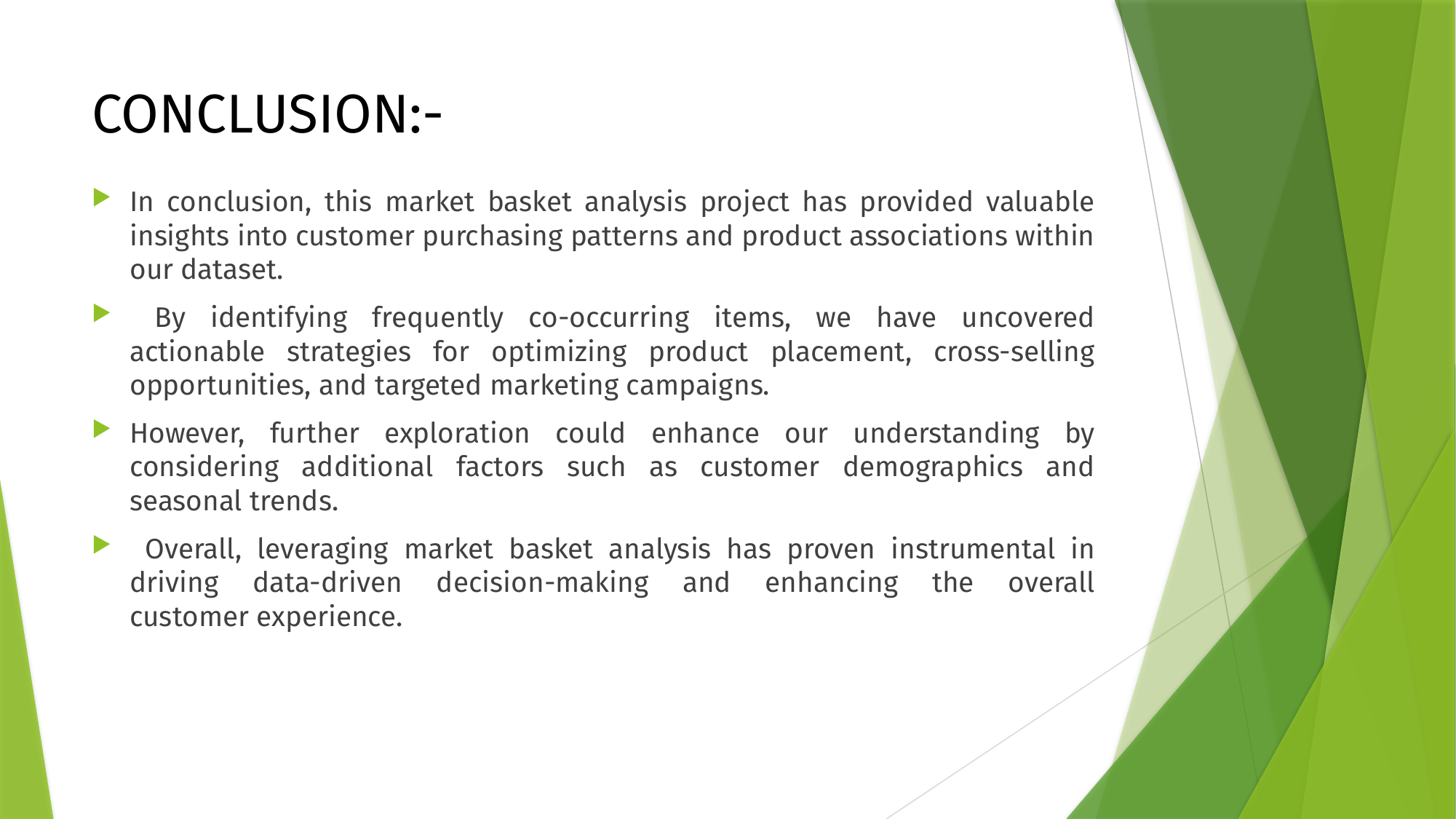

# CONCLUSION:-
In conclusion, this market basket analysis project has provided valuable insights into customer purchasing patterns and product associations within our dataset.
 By identifying frequently co-occurring items, we have uncovered actionable strategies for optimizing product placement, cross-selling opportunities, and targeted marketing campaigns.
However, further exploration could enhance our understanding by considering additional factors such as customer demographics and seasonal trends.
 Overall, leveraging market basket analysis has proven instrumental in driving data-driven decision-making and enhancing the overall customer experience.